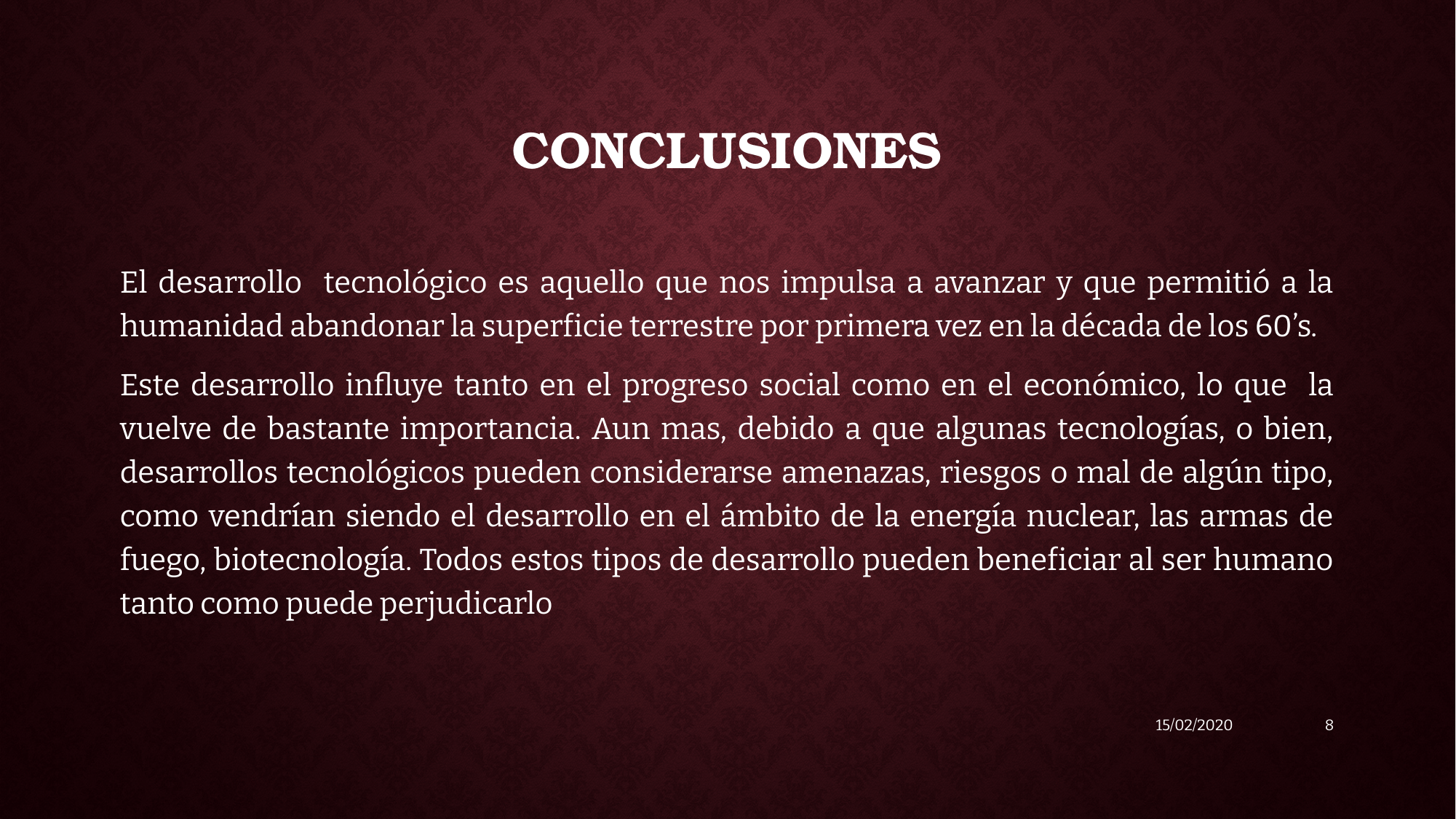

# CONCLUSIONES
El desarrollo  tecnológico es aquello que nos impulsa a avanzar y que permitió a la humanidad abandonar la superficie terrestre por primera vez en la década de los 60’s.
Este desarrollo influye tanto en el progreso social como en el económico, lo que  la vuelve de bastante importancia. Aun mas, debido a que algunas tecnologías, o bien, desarrollos tecnológicos pueden considerarse amenazas, riesgos o mal de algún tipo, como vendrían siendo el desarrollo en el ámbito de la energía nuclear, las armas de fuego, biotecnología. Todos estos tipos de desarrollo pueden beneficiar al ser humano tanto como puede perjudicarlo
15/02/2020
8